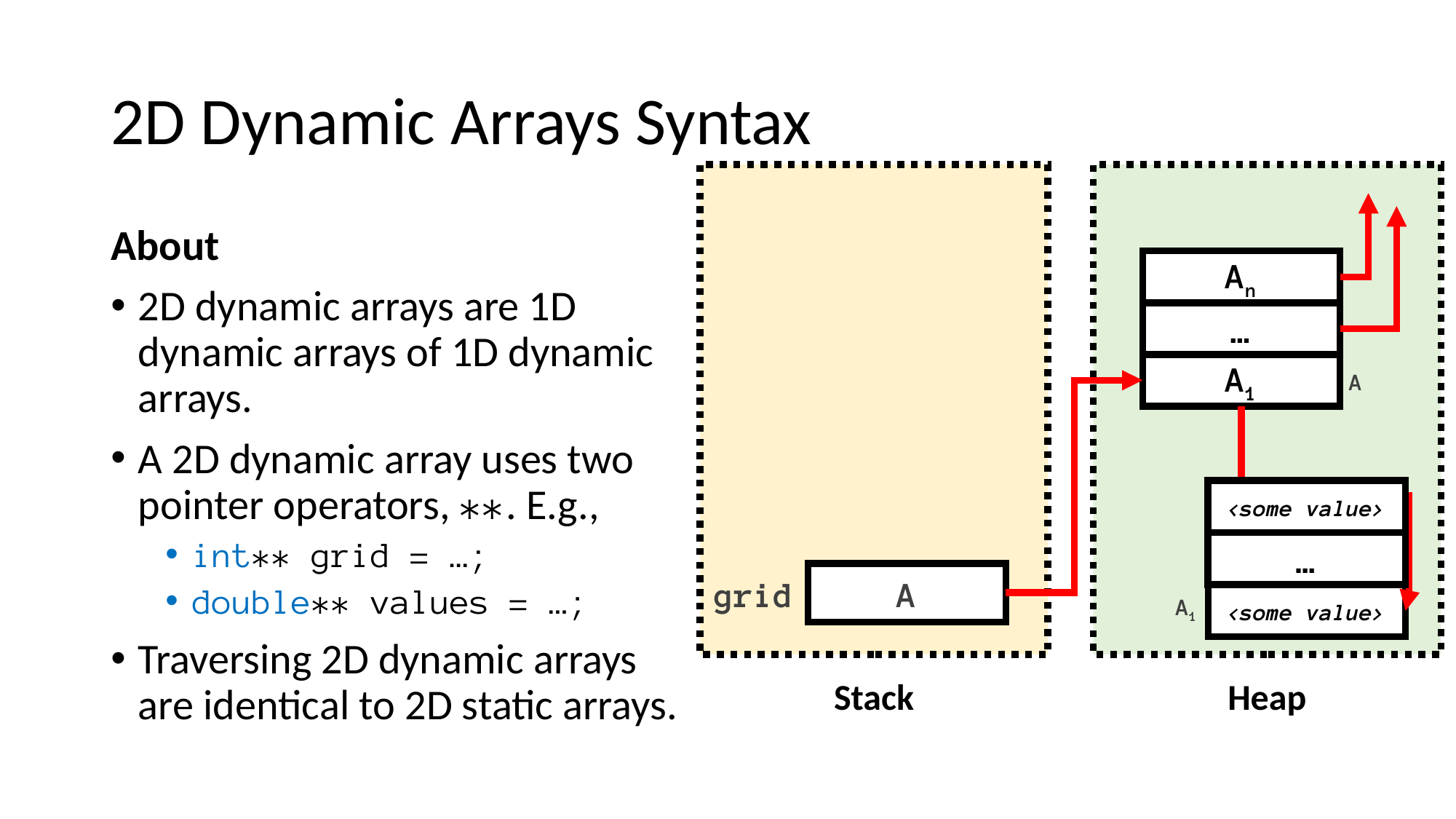

# 2D Dynamic Arrays Syntax

About
2D dynamic arrays are 1D dynamic arrays of 1D dynamic arrays.
A 2D dynamic array uses two pointer operators, **. E.g.,
int** grid = …;
double** values = …;
Traversing 2D dynamic arrays are identical to 2D static arrays.

An
…
A1
A
<some value>
…
A
grid
A1
<some value>
Stack
Heap